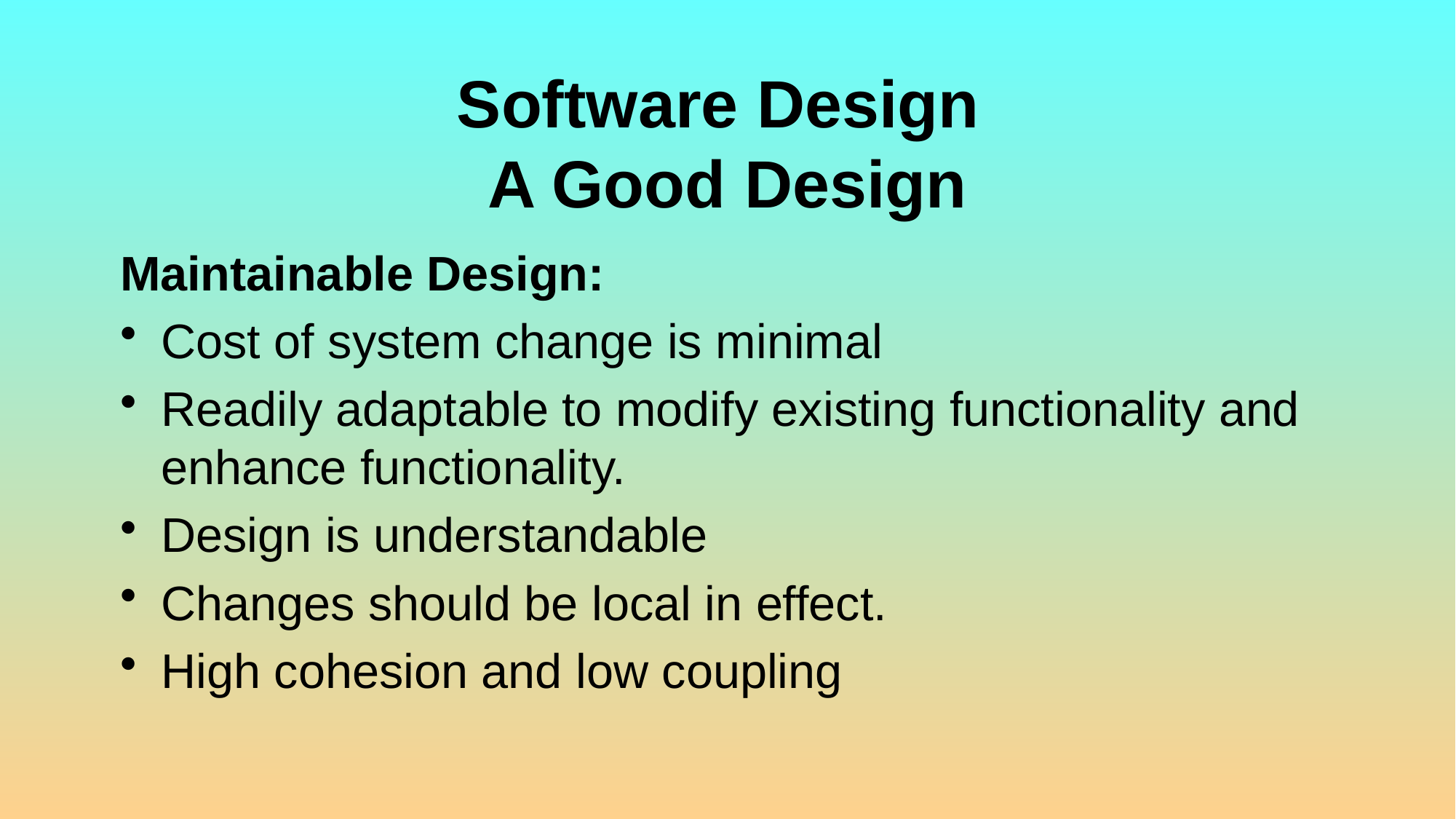

# Software Design A Good Design
Maintainable Design:
Cost of system change is minimal
Readily adaptable to modify existing functionality and enhance functionality.
Design is understandable
Changes should be local in effect.
High cohesion and low coupling